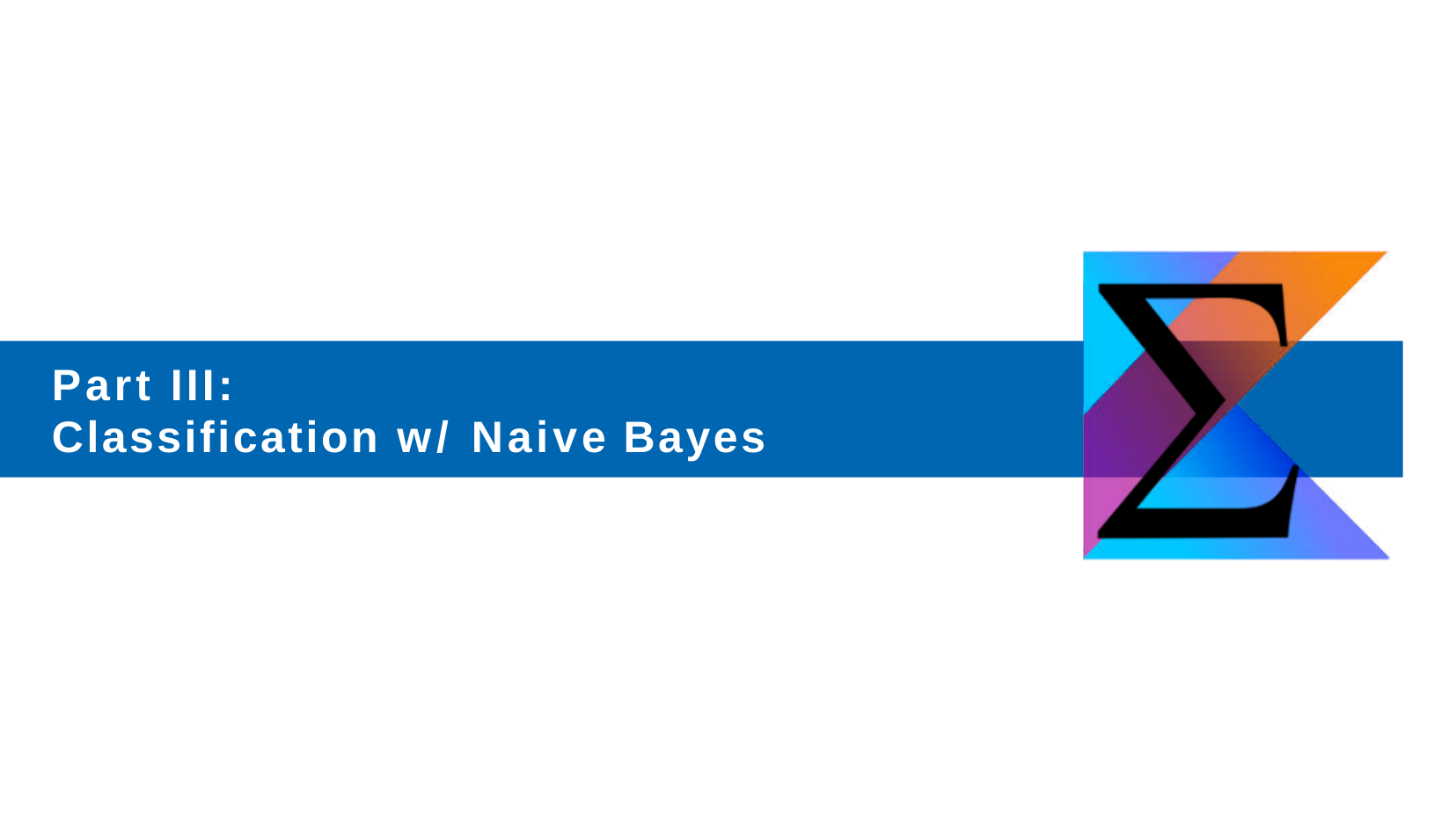

# Part III:
Classification w/ Naive Bayes